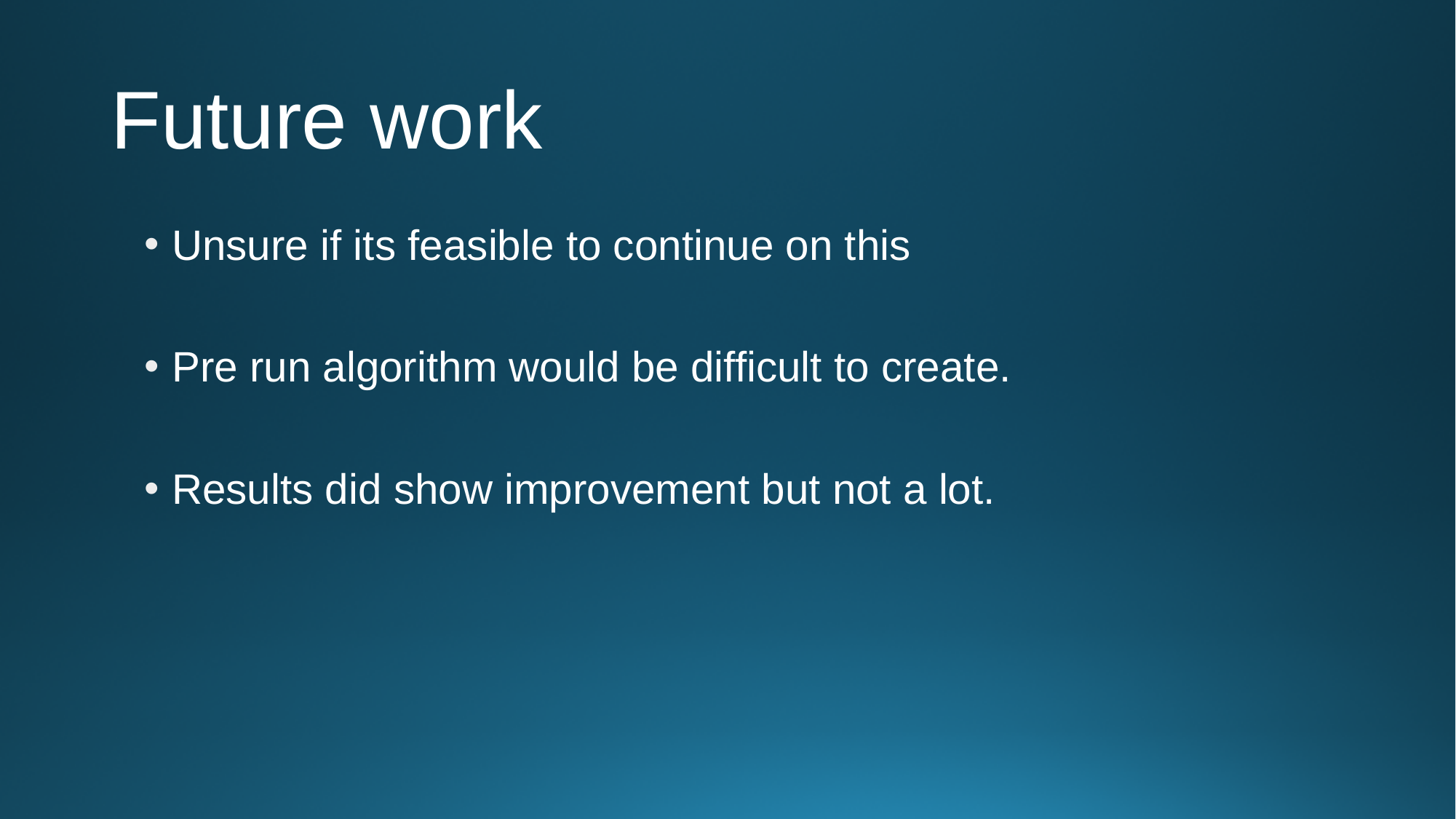

# Future work
Unsure if its feasible to continue on this

Pre run algorithm would be difficult to create.

Results did show improvement but not a lot.